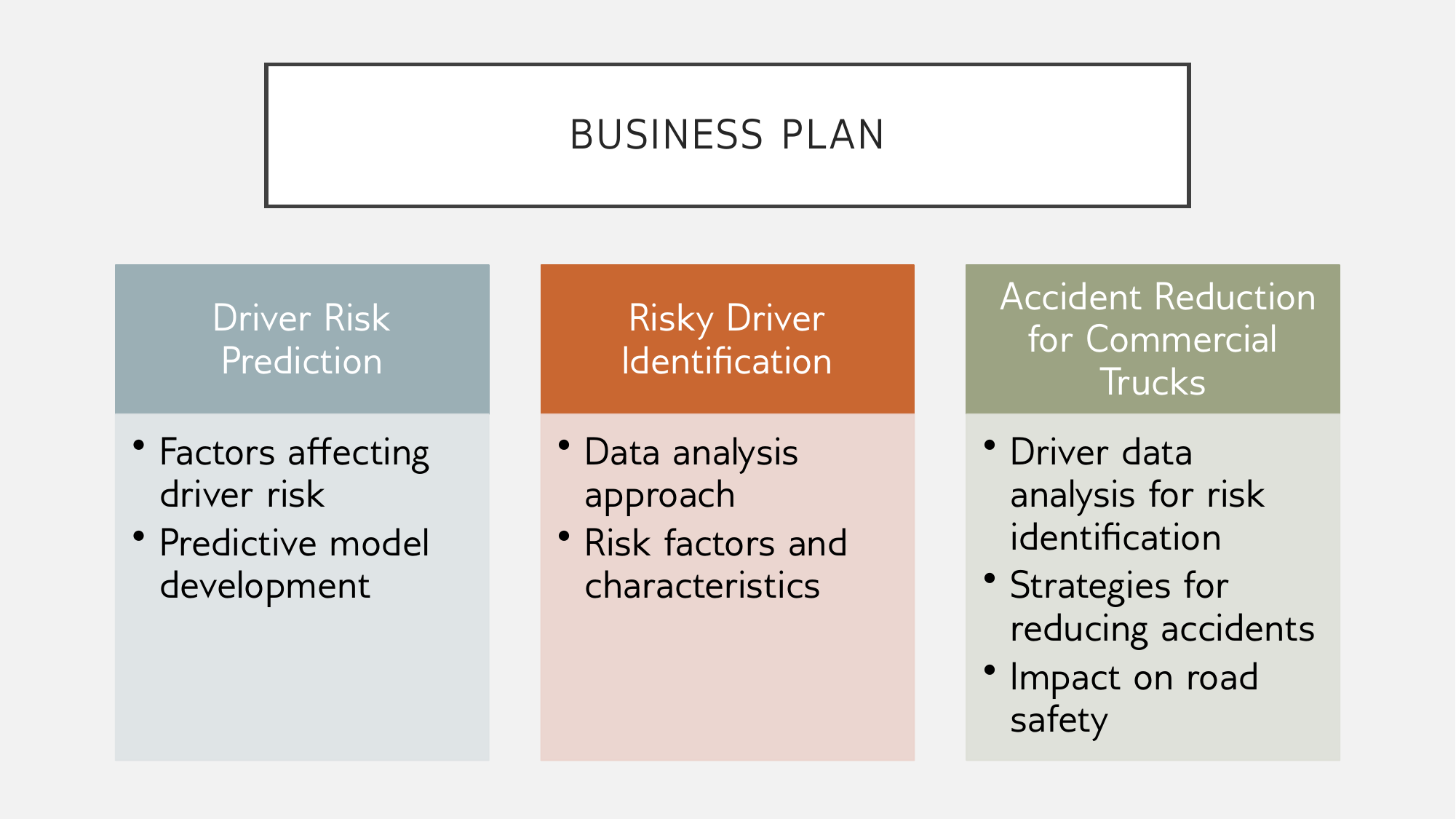

# BUSINESS PLAN
Driver Risk Prediction
Factors affecting driver risk
Predictive model development
Risky Driver Identification
Data analysis approach
Risk factors and characteristics
 Accident Reduction for Commercial Trucks
Driver data analysis for risk identification
Strategies for reducing accidents
Impact on road safety